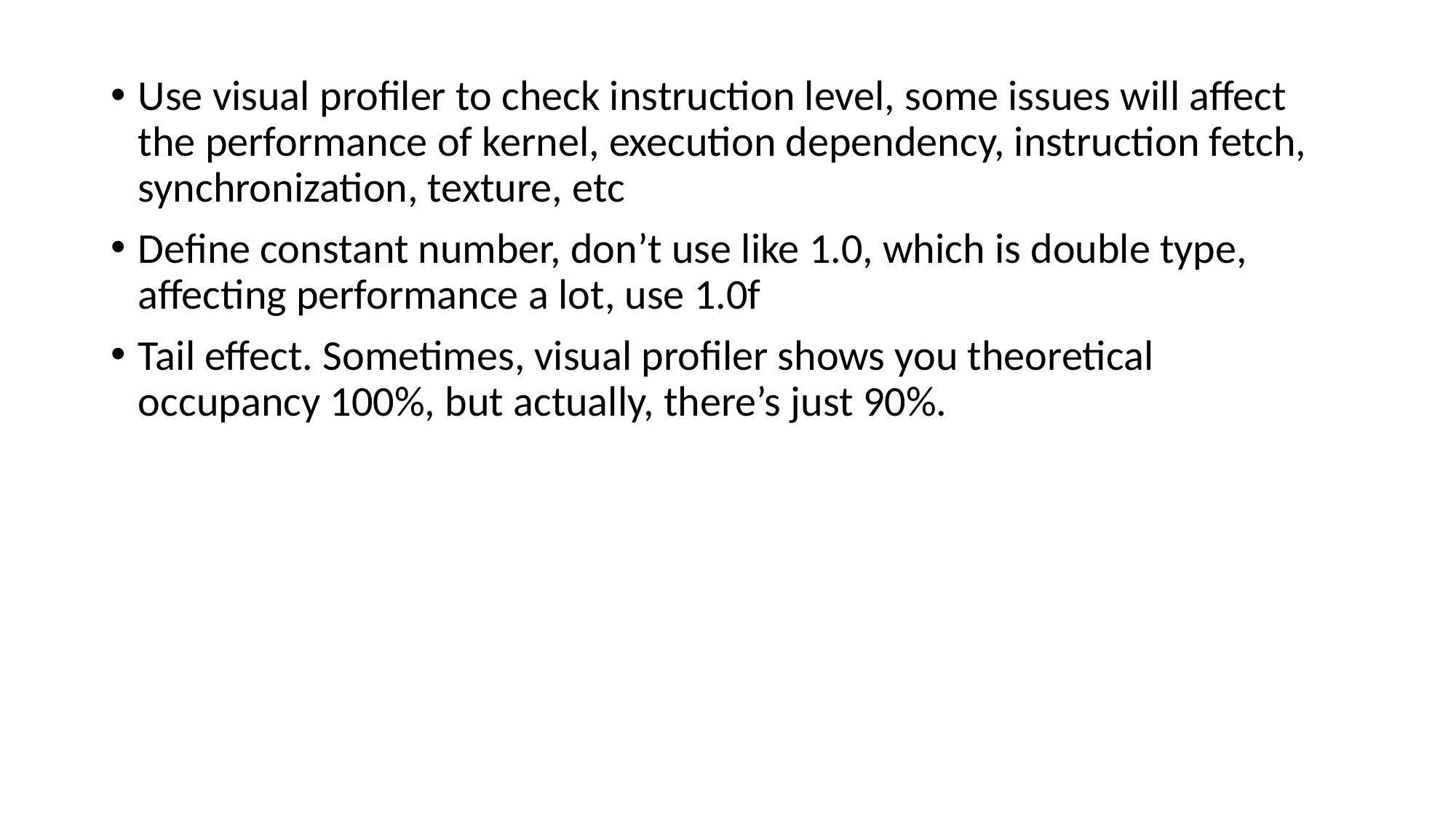

Use visual profiler to check instruction level, some issues will affect the performance of kernel, execution dependency, instruction fetch, synchronization, texture, etc
Define constant number, don’t use like 1.0, which is double type, affecting performance a lot, use 1.0f
Tail effect. Sometimes, visual profiler shows you theoretical occupancy 100%, but actually, there’s just 90%.